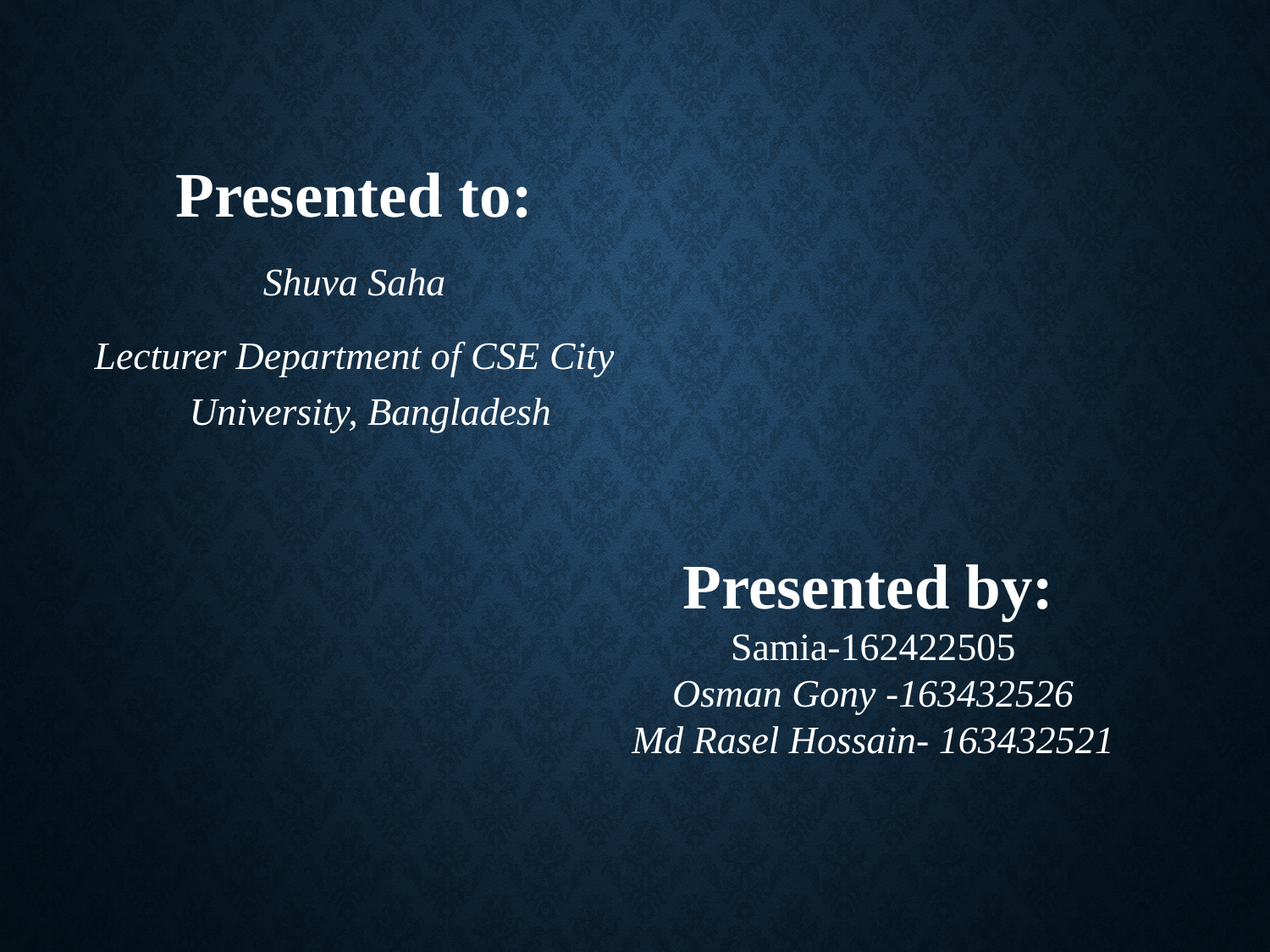

Presented to:
Shuva Saha
Lecturer Department of CSE City University, Bangladesh

Presented by:
Samia-162422505
Osman Gony -163432526
Md Rasel Hossain- 163432521